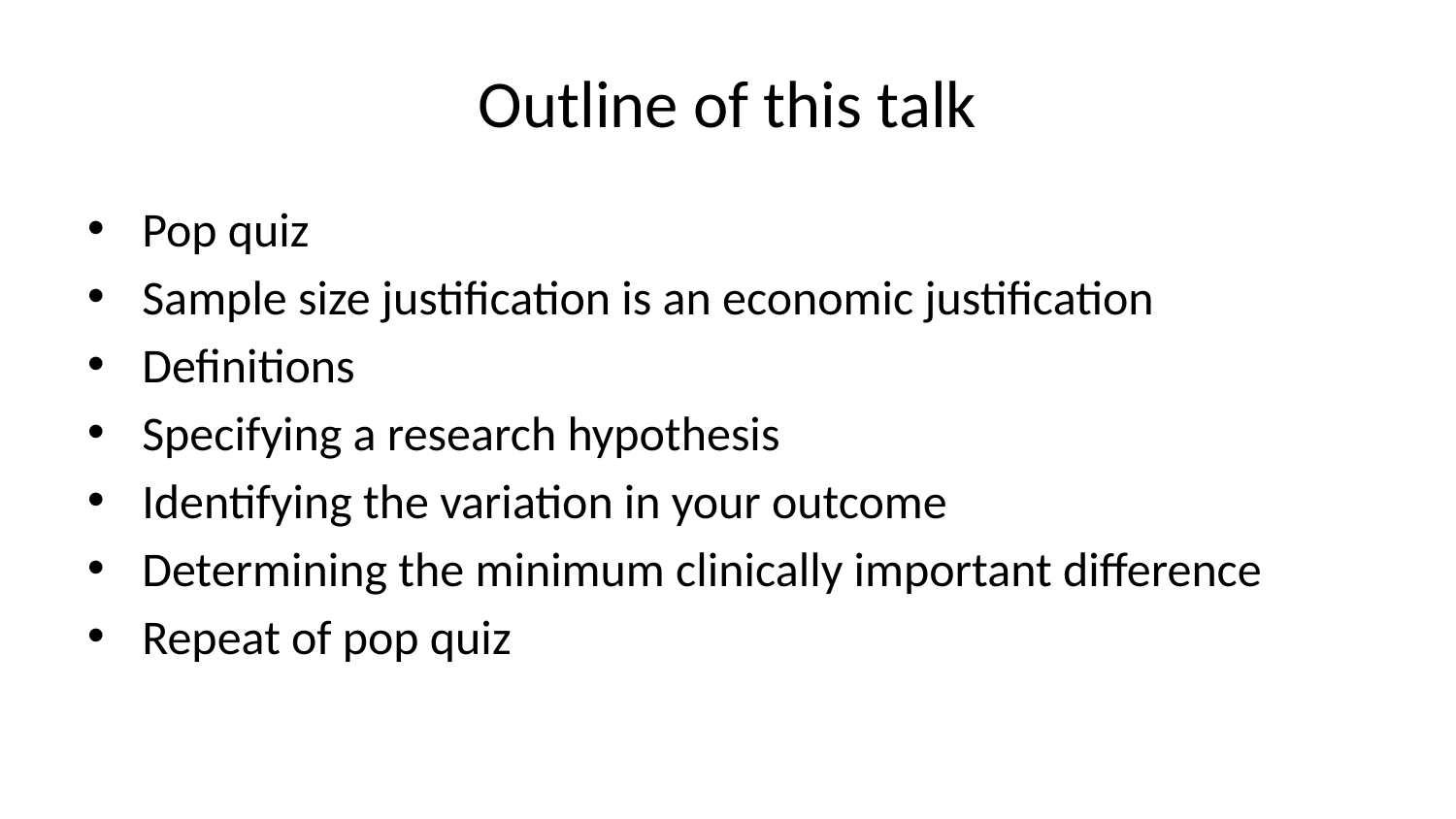

# Outline of this talk
Pop quiz
Sample size justification is an economic justification
Definitions
Specifying a research hypothesis
Identifying the variation in your outcome
Determining the minimum clinically important difference
Repeat of pop quiz